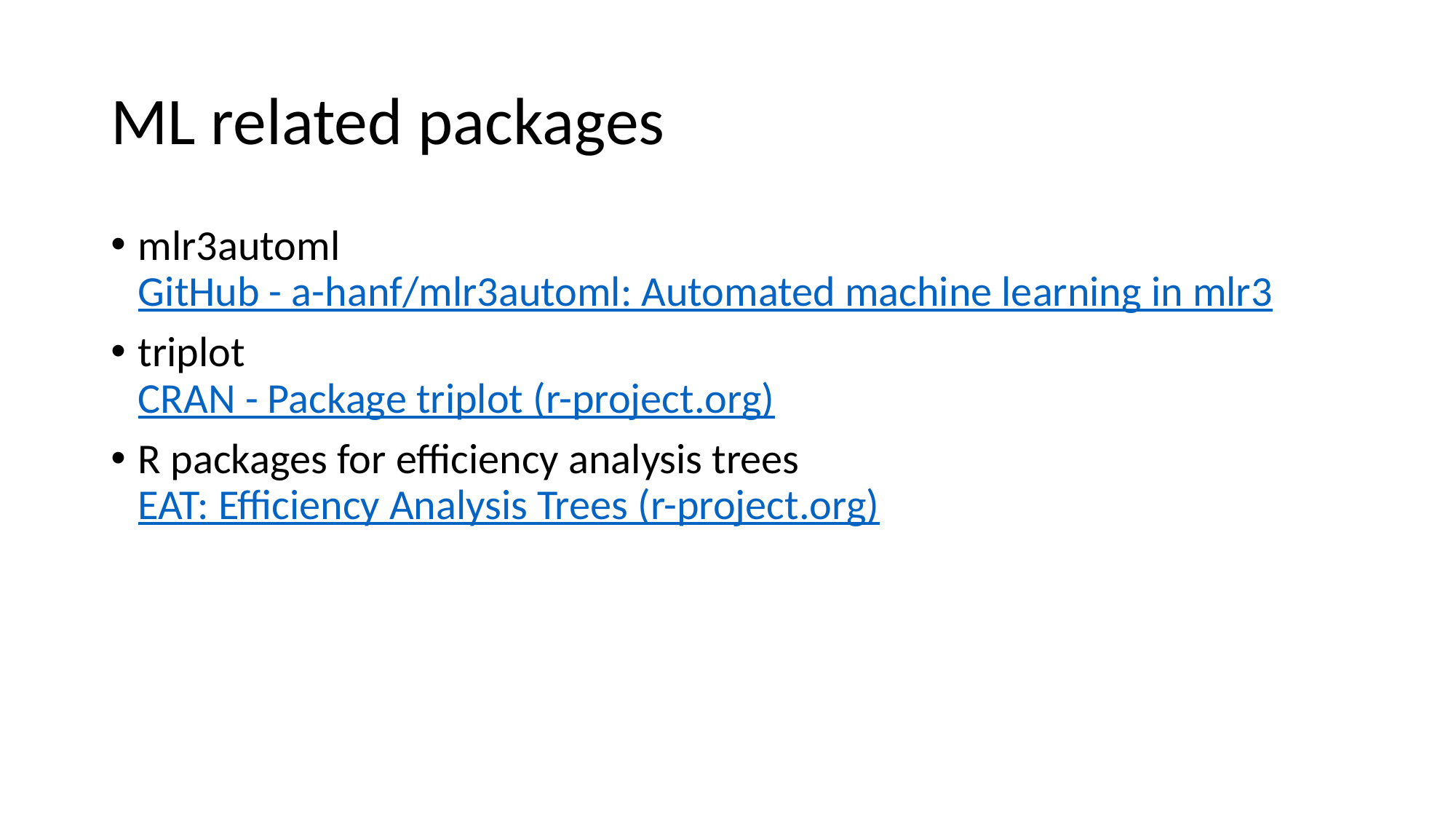

# ML related packages
mlr3automl
GitHub - a-hanf/mlr3automl: Automated machine learning in mlr3
triplot
CRAN - Package triplot (r-project.org)
R packages for efficiency analysis trees
EAT: Efficiency Analysis Trees (r-project.org)